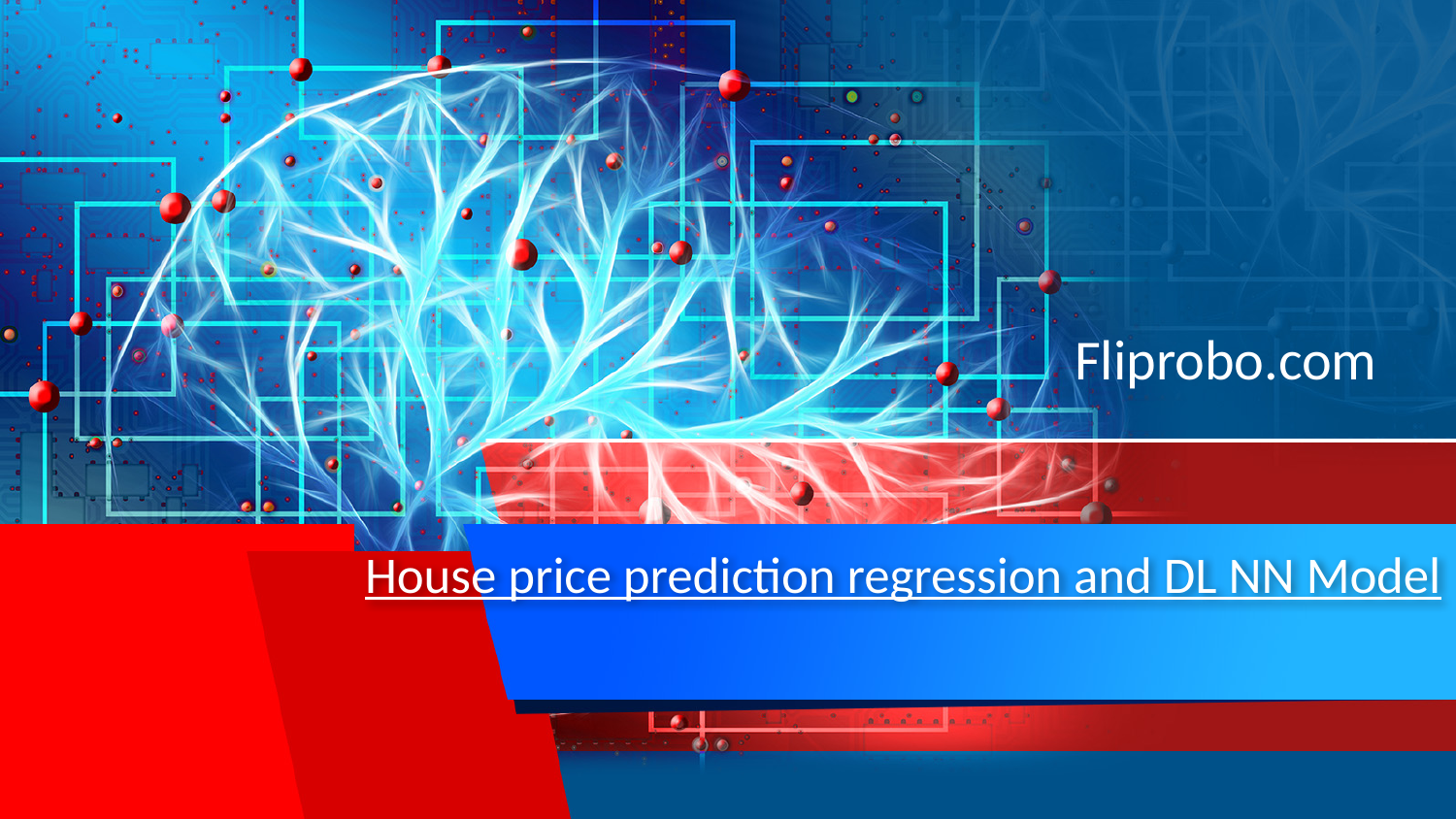

Fliprobo.com
# House price prediction regression and DL NN Model